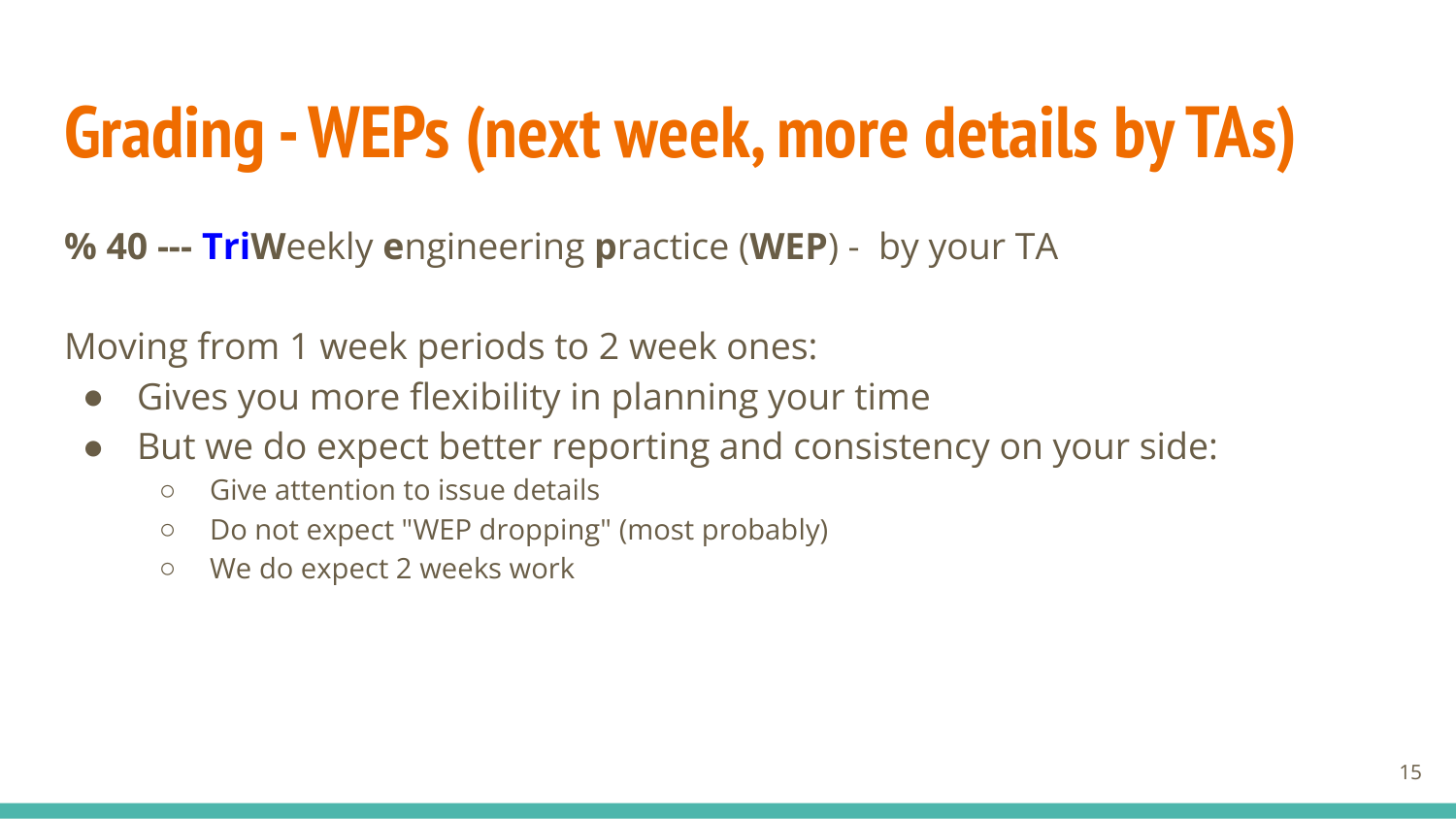

# Grading - WEPs (next week, more details by TAs)
% 40 --- TriWeekly engineering practice (WEP) -  by your TA

Moving from 1 week periods to 2 week ones:
Gives you more flexibility in planning your time
But we do expect better reporting and consistency on your side:
Give attention to issue details
Do not expect "WEP dropping" (most probably)
We do expect 2 weeks work
15